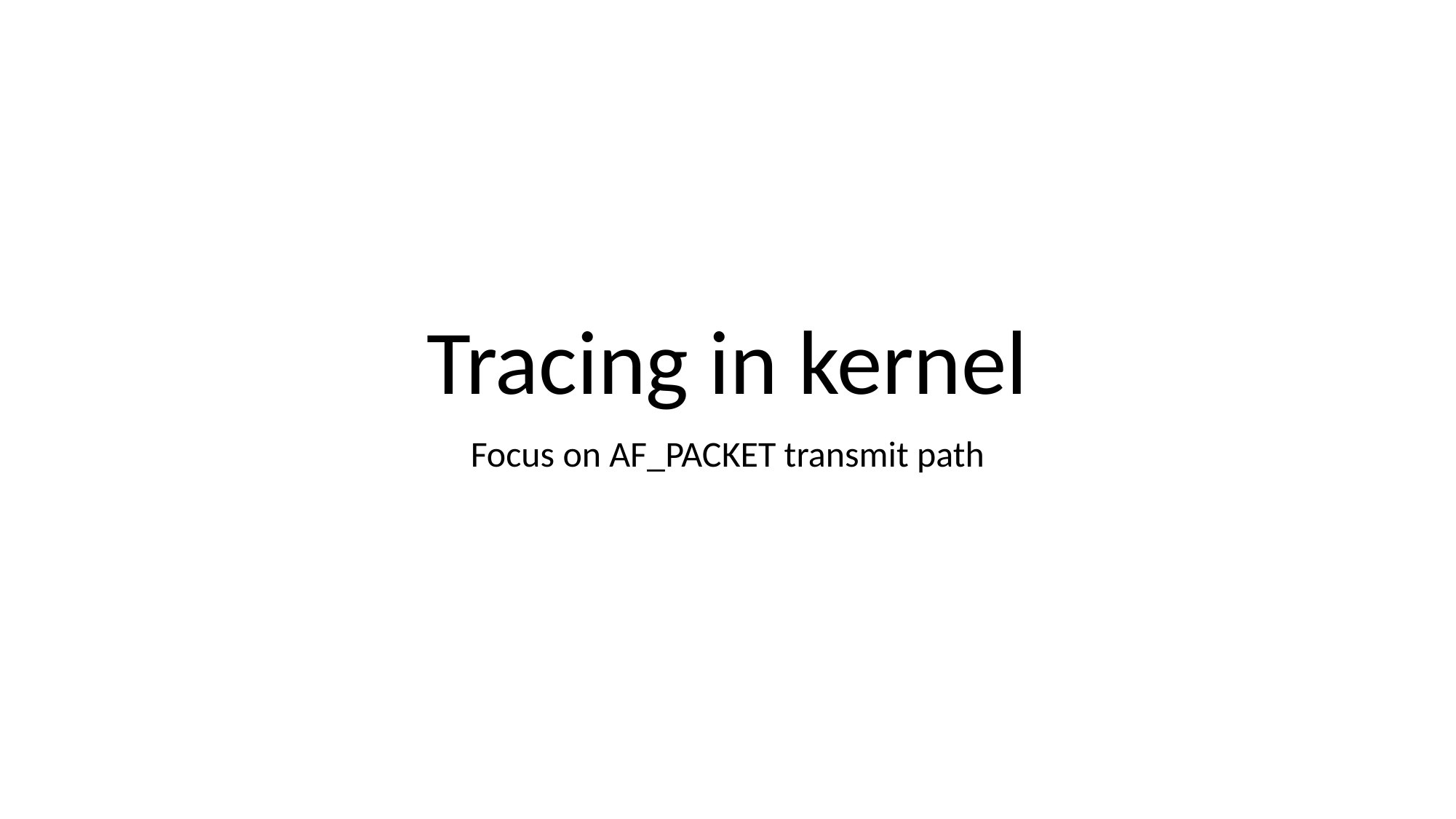

# Tracing in kernel
Focus on AF_PACKET transmit path